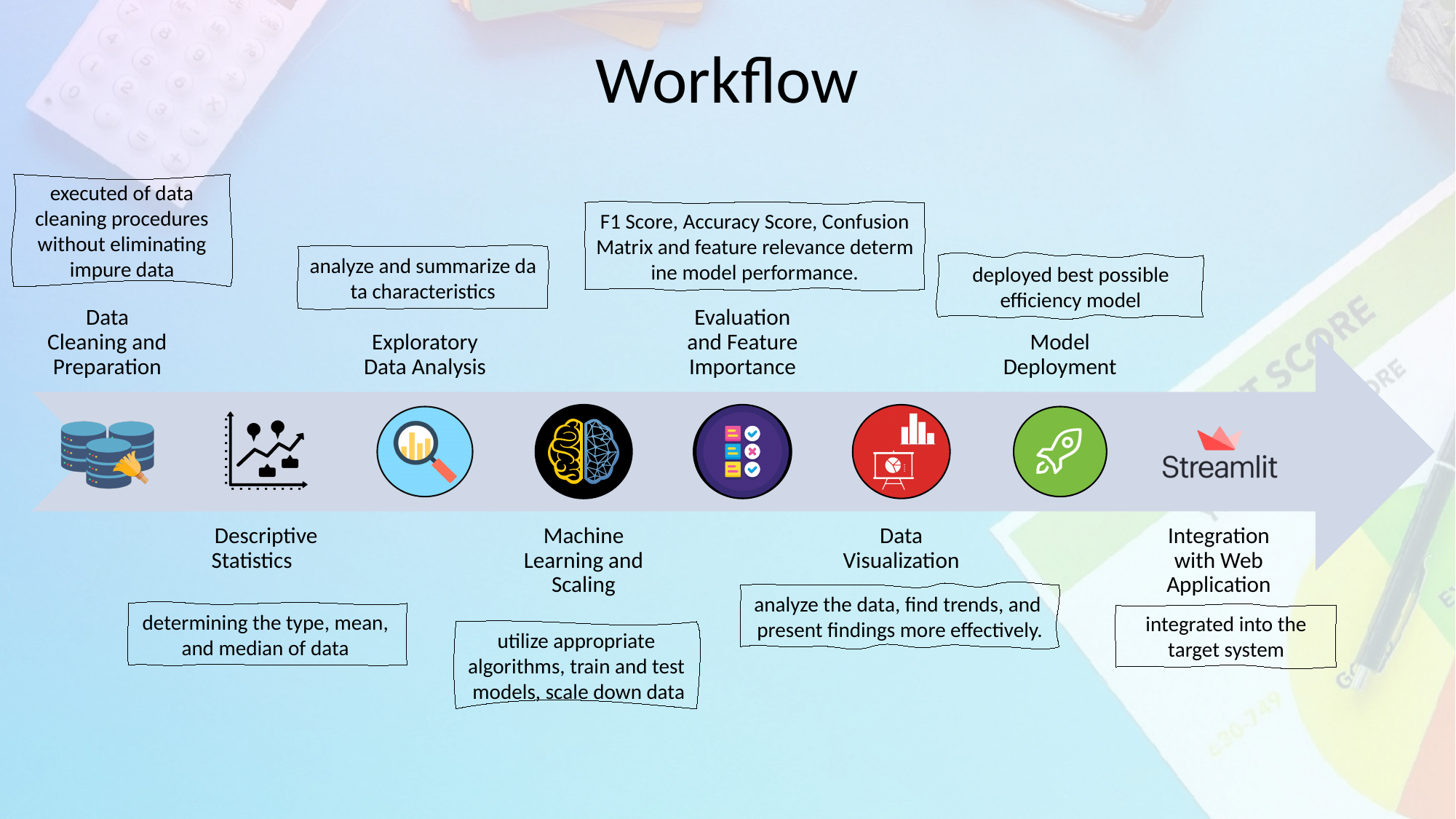

# Workflow
Data Cleaning and Preparation
Descriptive Statistics
Exploratory Data Analysis
Machine Learning and Scaling
Evaluation and Feature Importance
Data Visualization
Model Deployment
Integration with Web Application
executed of data cleaning procedures without eliminating impure data
F1 Score, Accuracy Score, Confusion Matrix and feature relevance determine model performance.
analyze and summarize data characteristics
deployed best possible efficiency model
analyze the data, find trends, and present findings more effectively.
determining the type, mean, and median of data
integrated into the target system
utilize appropriate algorithms, train and test models, scale down data